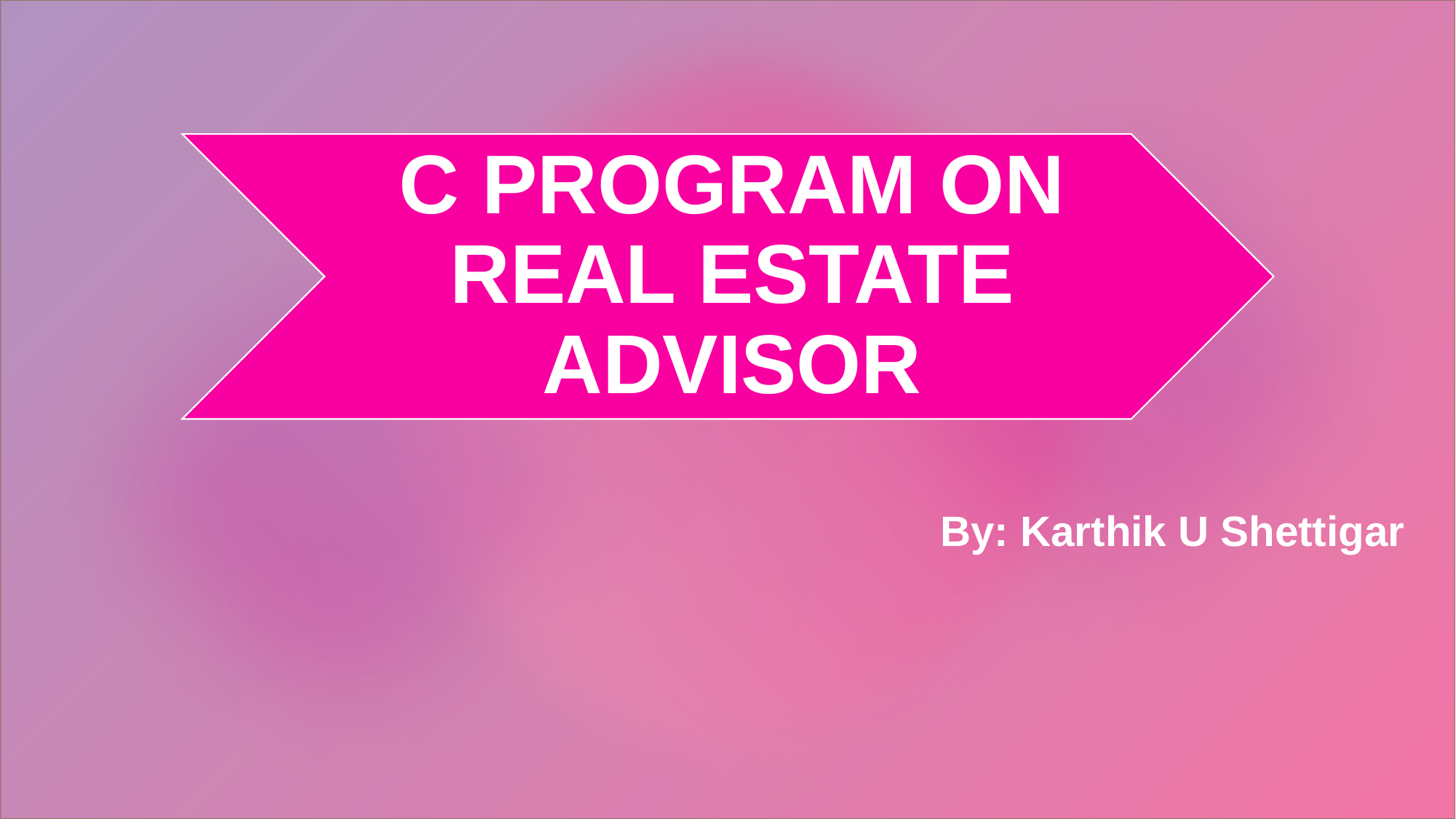

C PROGRAM ON REAL ESTATE ADVISOR
By: Karthik U Shettigar